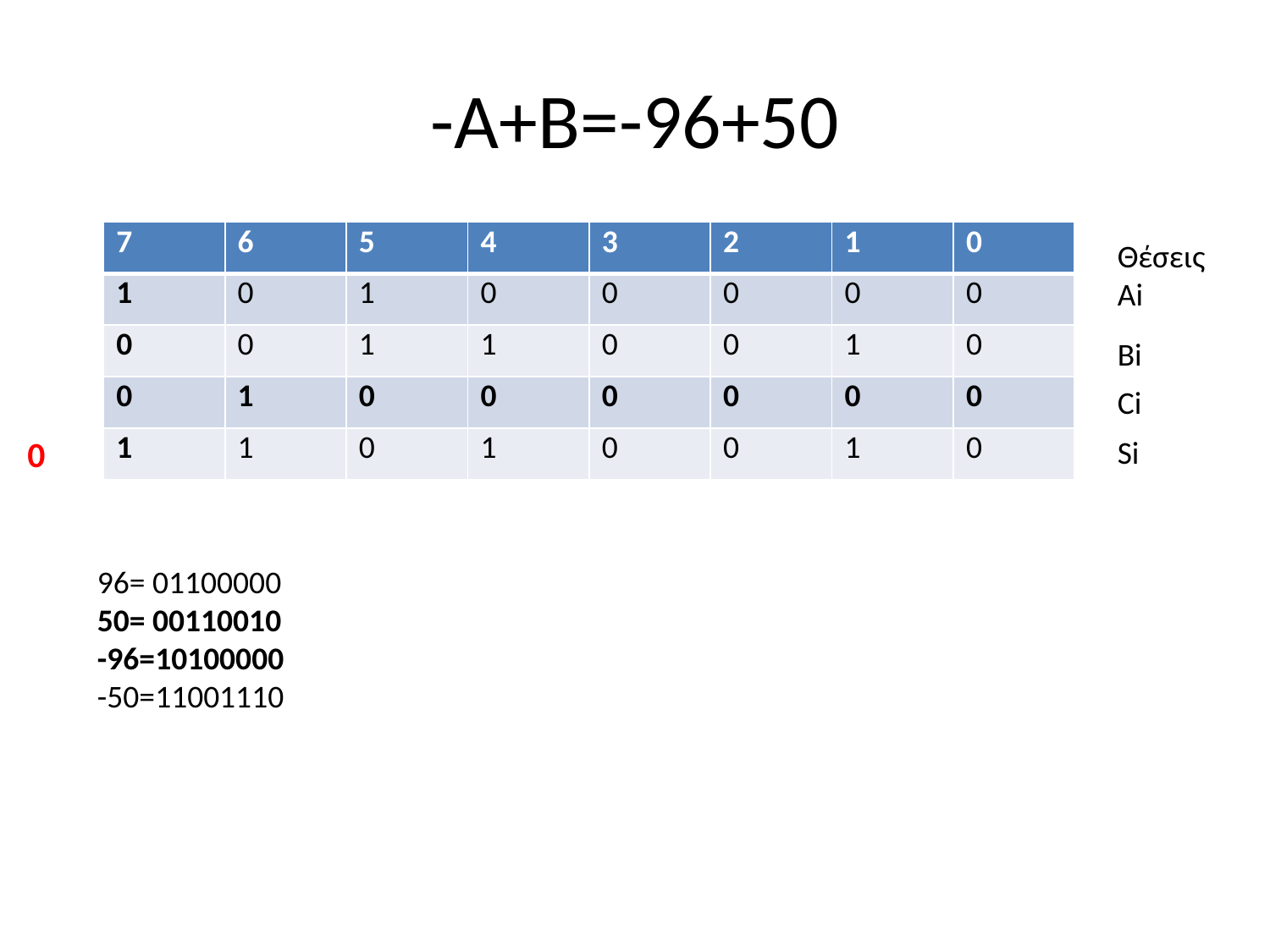

# -Α+Β=-96+50
| 7 | 6 | 5 | 4 | 3 | 2 | 1 | 0 |
| --- | --- | --- | --- | --- | --- | --- | --- |
| 1 | 0 | 1 | 0 | 0 | 0 | 0 | 0 |
| 0 | 0 | 1 | 1 | 0 | 0 | 1 | 0 |
| 0 | 1 | 0 | 0 | 0 | 0 | 0 | 0 |
| 1 | 1 | 0 | 1 | 0 | 0 | 1 | 0 |
Θέσεις
Αi

Bi

Ci

0
Si

96= 01100000
50= 00110010
-96=10100000
-50=11001110